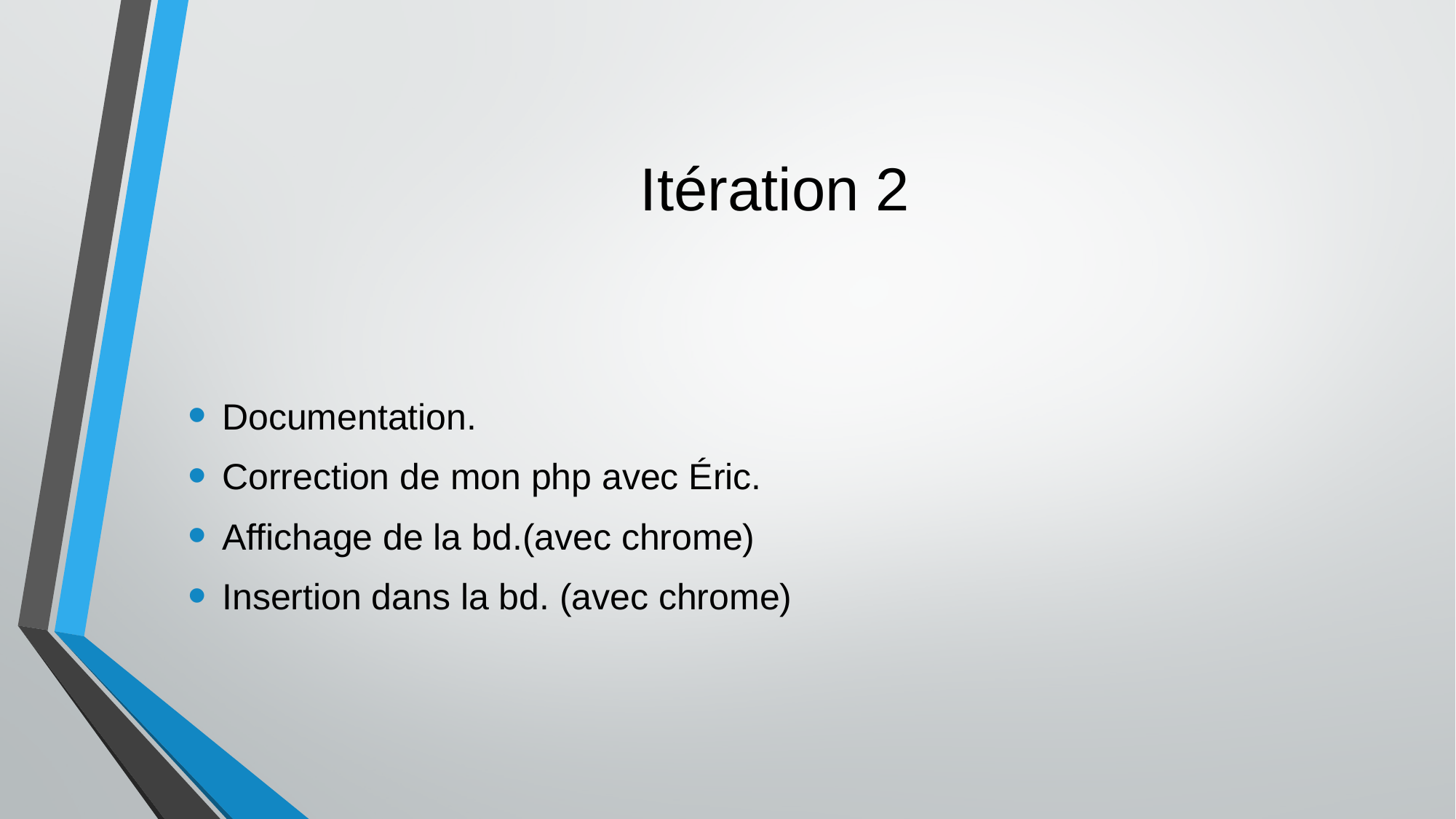

# Itération 2
Documentation.
Correction de mon php avec Éric.
Affichage de la bd.(avec chrome)
Insertion dans la bd. (avec chrome)